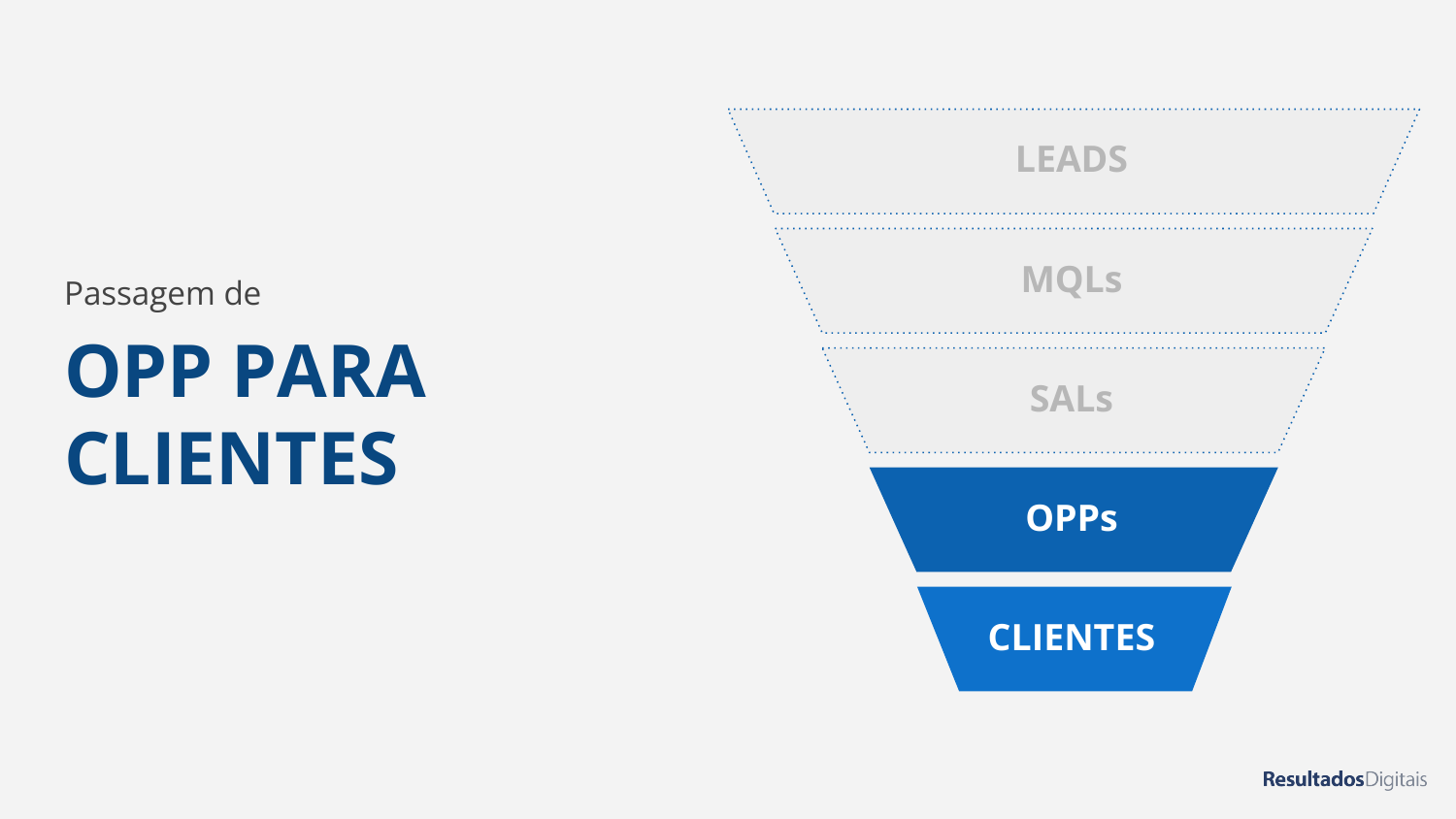

LEADS

MQLs
Passagem de
# OPP PARA CLIENTES

SALs

OPPs

CLIENTES